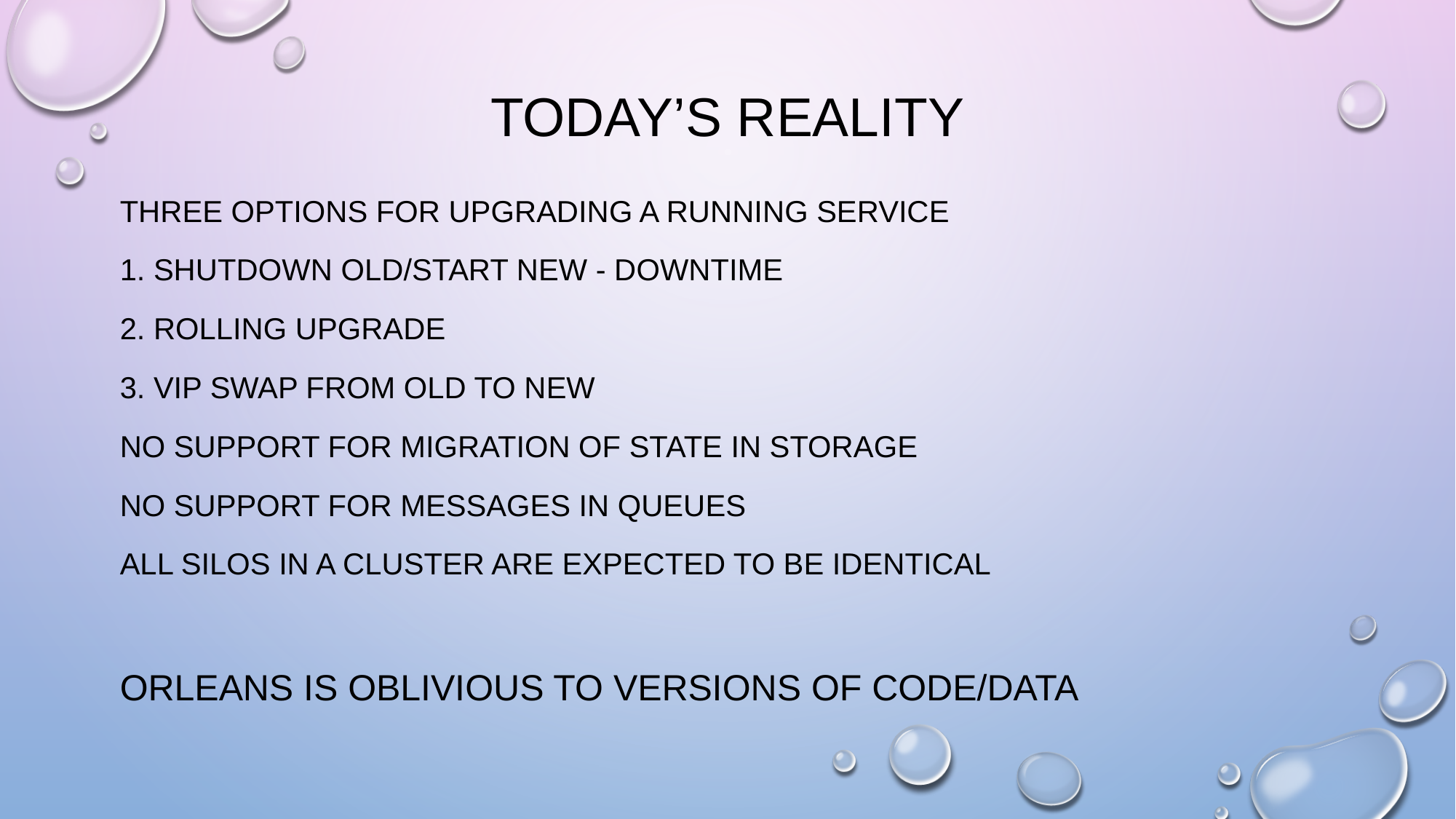

# Today’s reality
three options for upgrading a running service
1. Shutdown old/start new - downtime
2. Rolling upgrade
3. VIP swap from old to new
No support for migration of state in storage
No support for messages in queues
All silos in a cluster are expected to be identical

Orleans is oblivious to versions of code/data